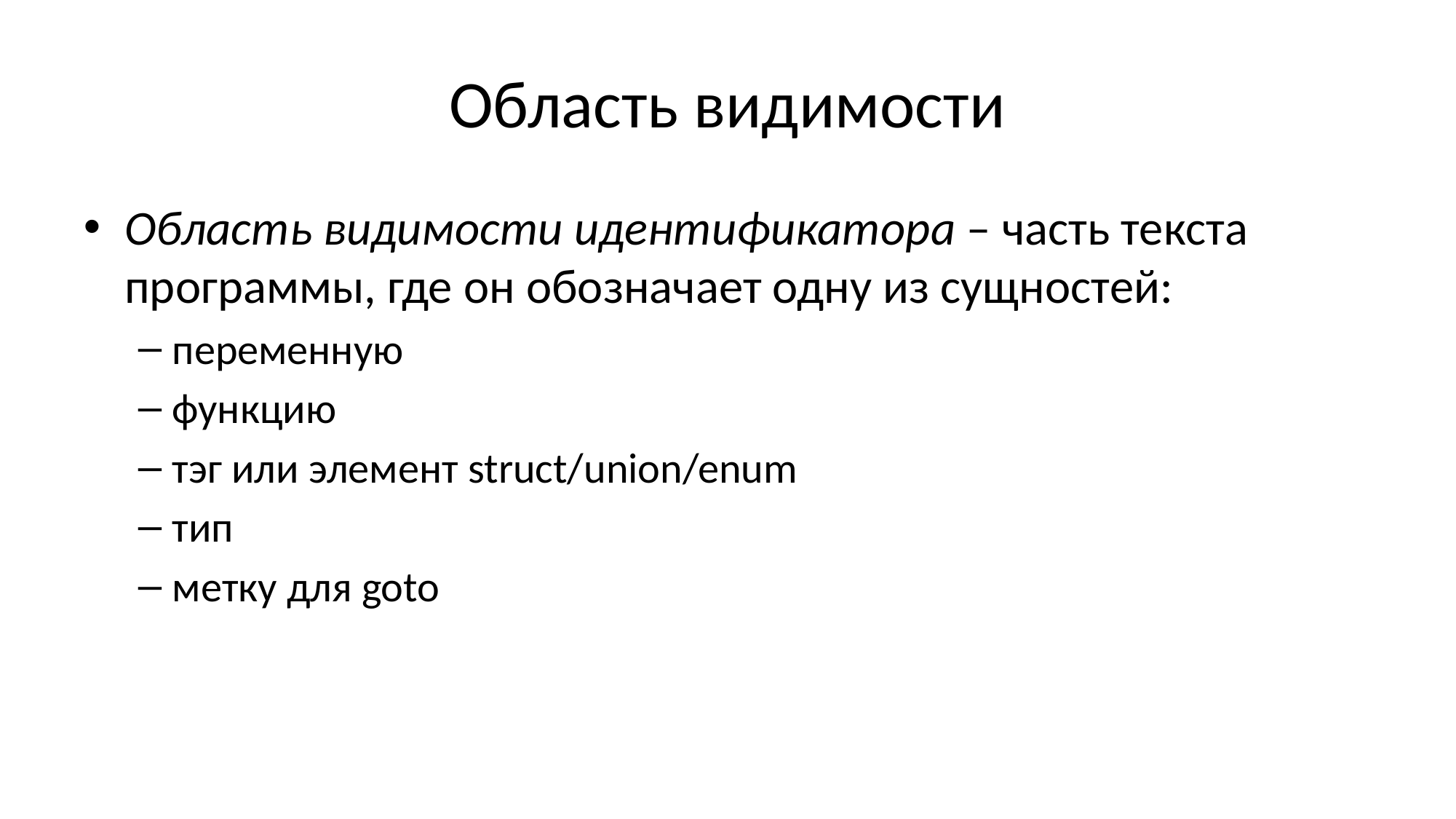

# Область видимости
Область видимости идентификатора – часть текста программы, где он обозначает одну из сущностей:
переменную
функцию
тэг или элемент struct/union/enum
тип
метку для goto